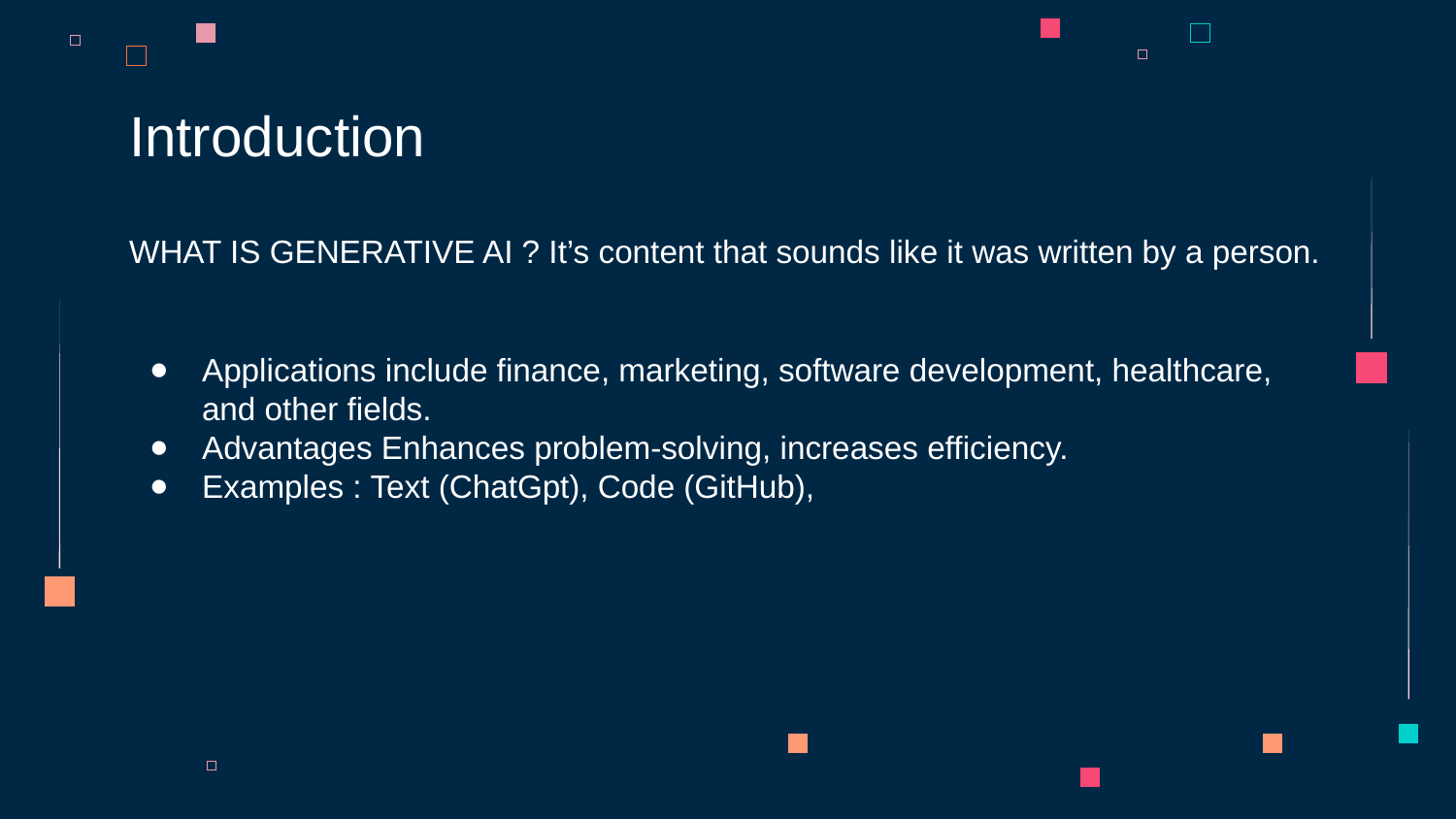

# Introduction
WHAT IS GENERATIVE AI ? It’s content that sounds like it was written by a person.

Applications include finance, marketing, software development, healthcare,     and other fields.
Advantages Enhances problem-solving, increases efficiency.
Examples : Text (ChatGpt), Code (GitHub),